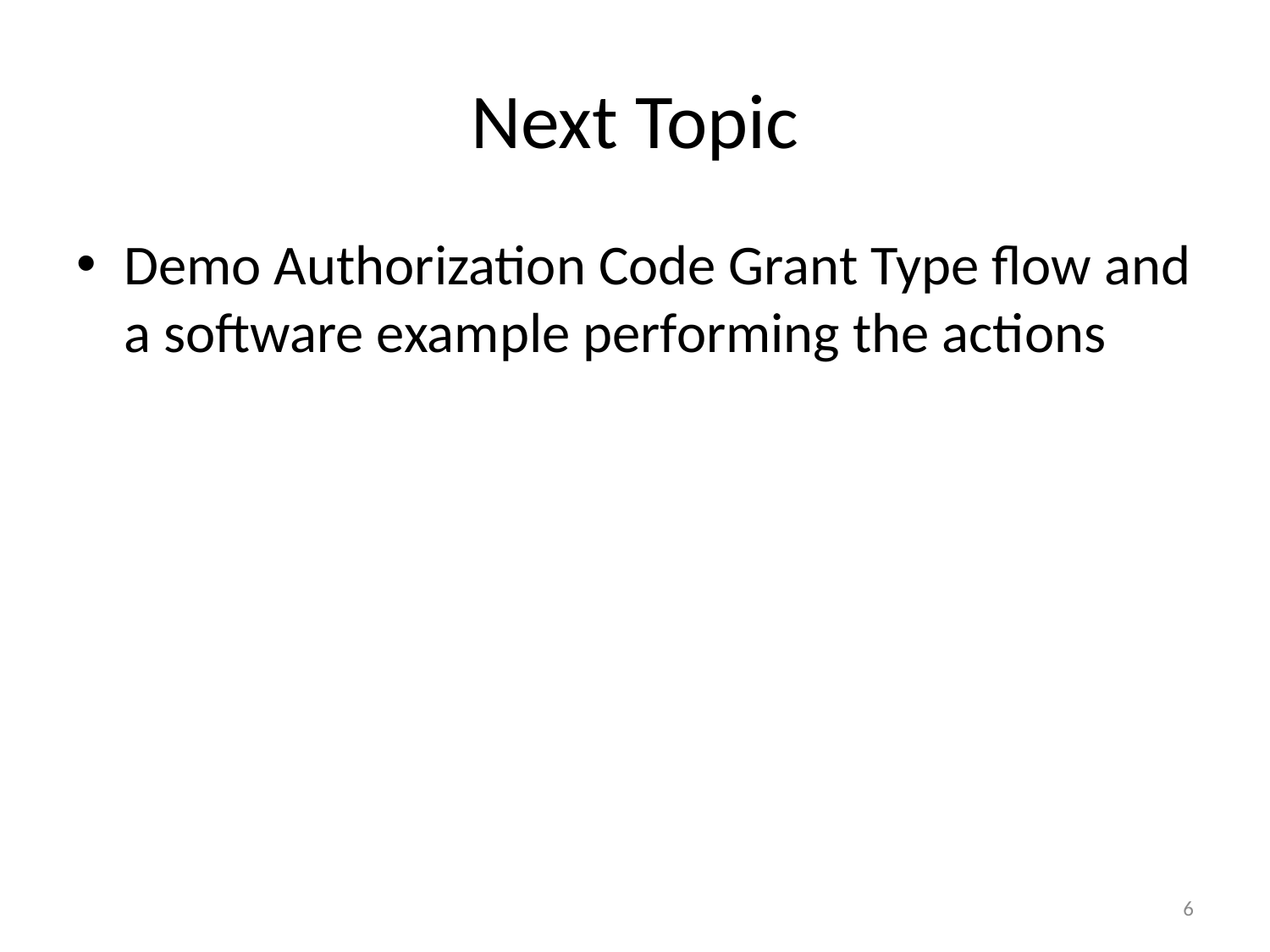

# Next Topic
Demo Authorization Code Grant Type flow and a software example performing the actions
6